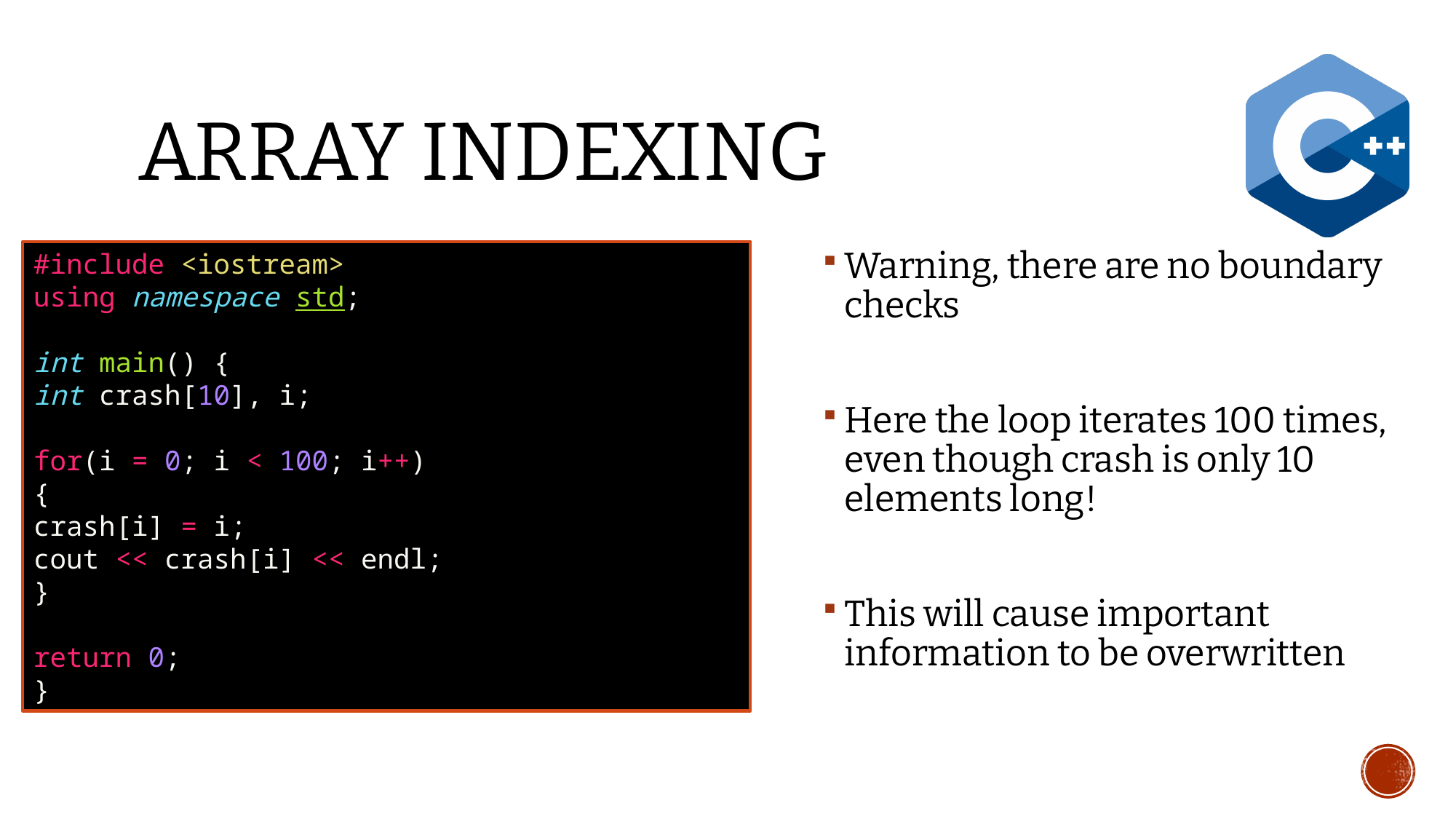

# Array indexing
#include <iostream>
using namespace std;
int main() {
int crash[10], i;
for(i = 0; i < 100; i++)
{
crash[i] = i;
cout << crash[i] << endl;
}
return 0;
}
Warning, there are no boundary checks

Here the loop iterates 100 times, even though crash is only 10 elements long!

This will cause important information to be overwritten